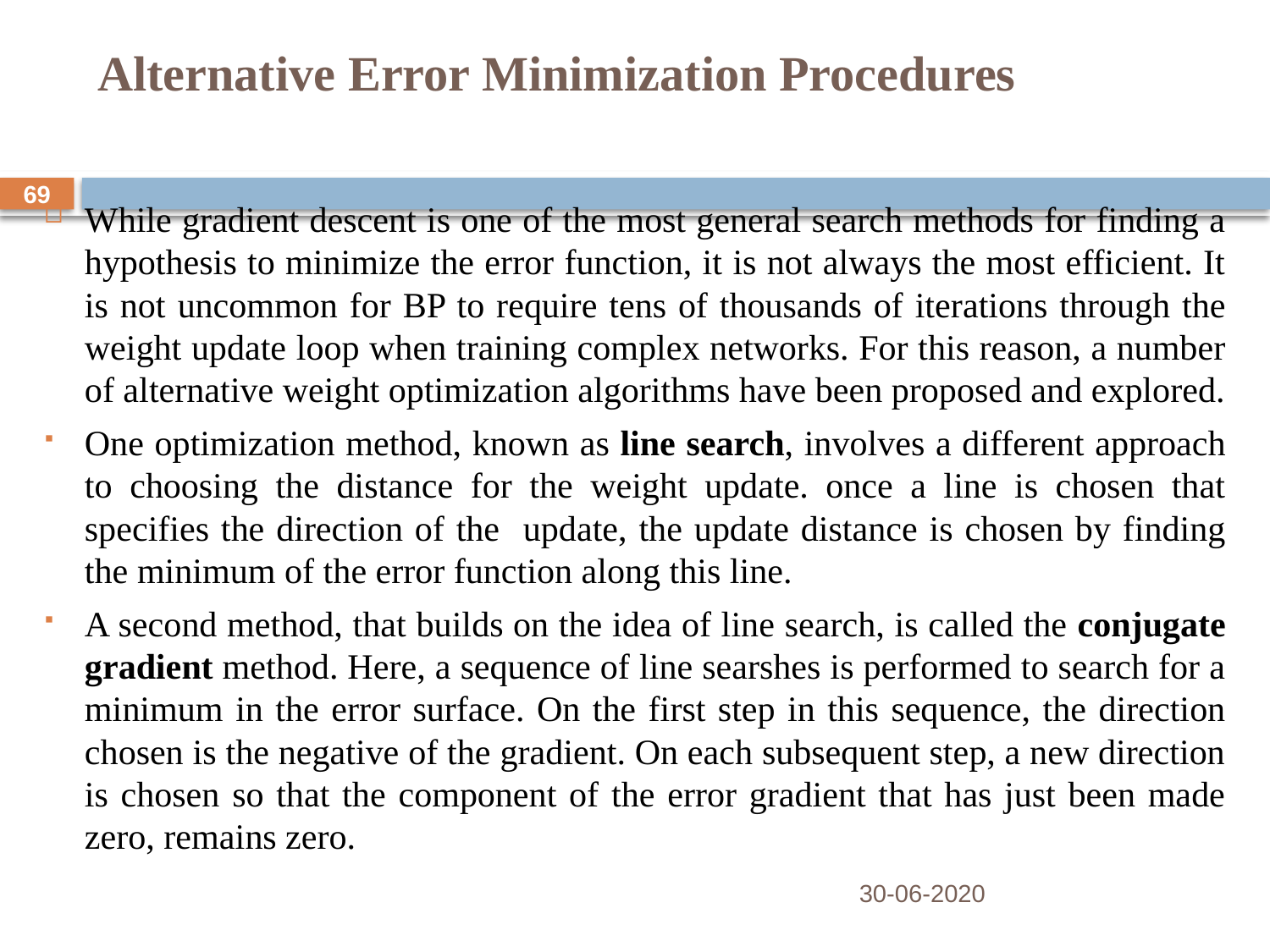

# Alternative Error Minimization Procedures
69
While gradient descent is one of the most general search methods for finding a hypothesis to minimize the error function, it is not always the most efficient. It is not uncommon for BP to require tens of thousands of iterations through the weight update loop when training complex networks. For this reason, a number of alternative weight optimization algorithms have been proposed and explored.
One optimization method, known as line search, involves a different approach to choosing the distance for the weight update. once a line is chosen that specifies the direction of the  update, the update distance is chosen by finding the minimum of the error function along this line.
A second method, that builds on the idea of line search, is called the conjugate gradient method. Here, a sequence of line searshes is performed to search for a minimum in the error surface. On the first step in this sequence, the direction chosen is the negative of the gradient. On each subsequent step, a new direction is chosen so that the component of the error gradient that has just been made zero, remains zero.

30-06-2020